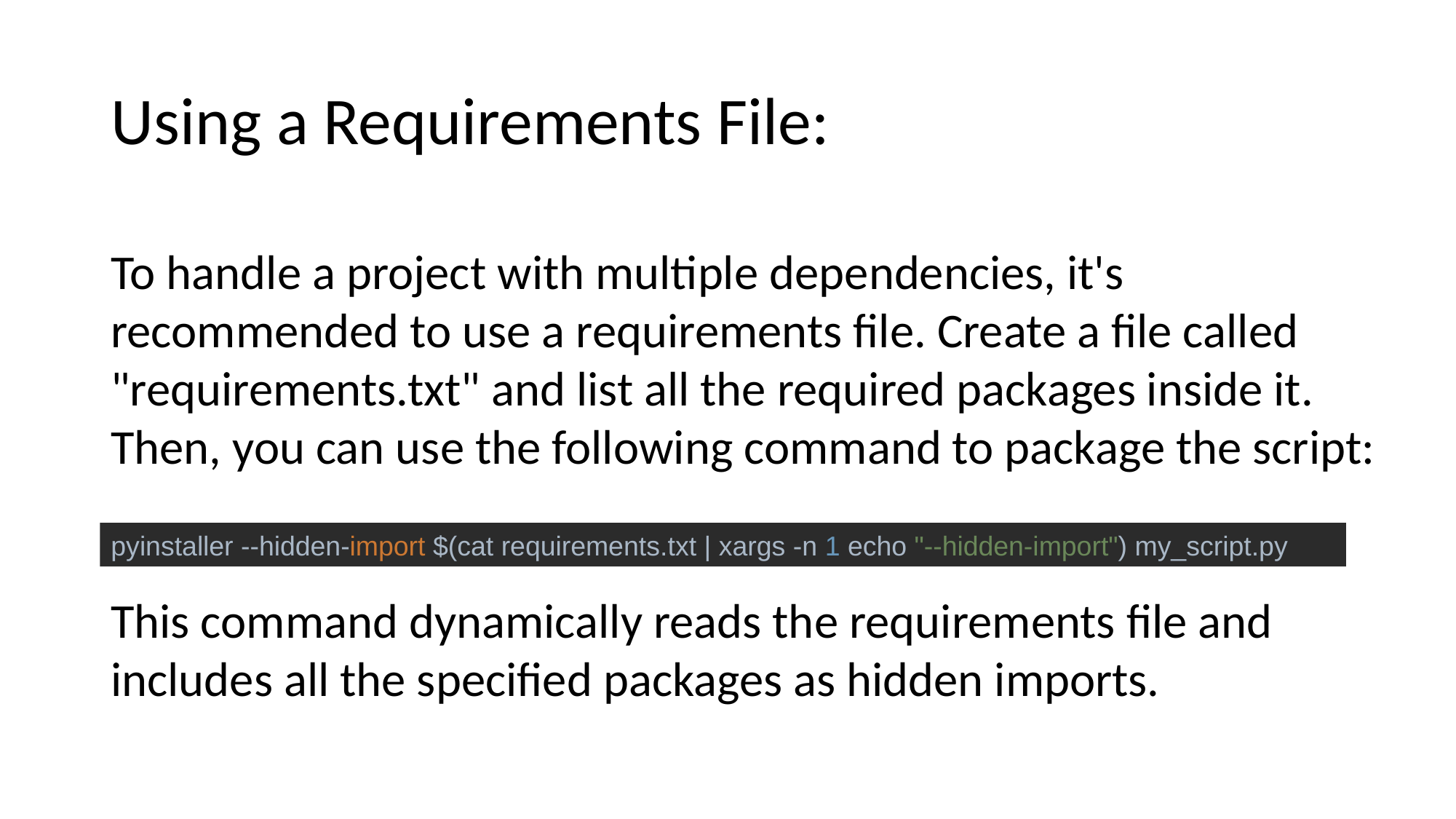

# Using a Requirements File:
To handle a project with multiple dependencies, it's recommended to use a requirements file. Create a file called "requirements.txt" and list all the required packages inside it. Then, you can use the following command to package the script:

This command dynamically reads the requirements file and includes all the specified packages as hidden imports.
pyinstaller --hidden-import $(cat requirements.txt | xargs -n 1 echo "--hidden-import") my_script.py